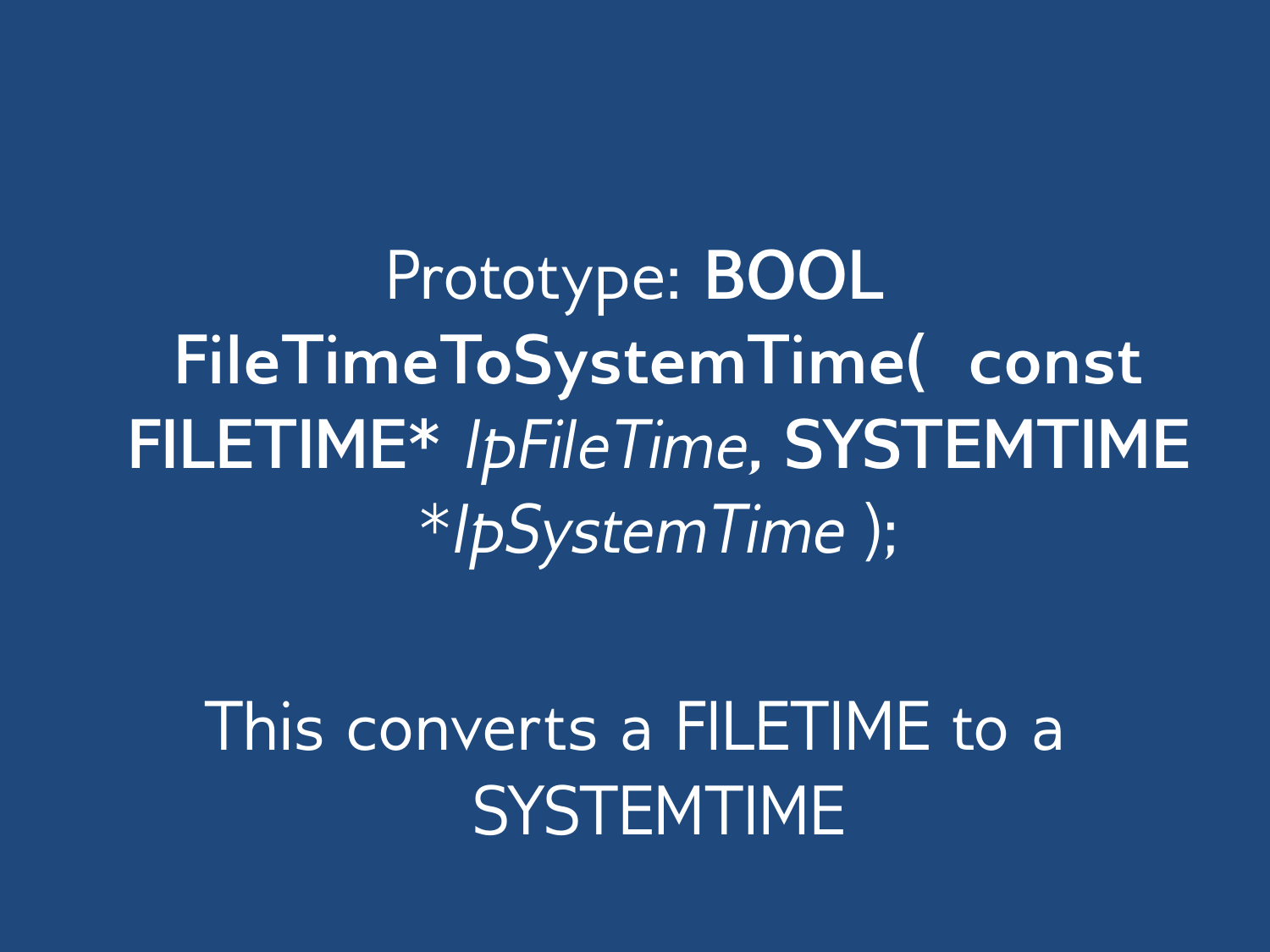

#
Prototype: BOOL FileTimeToSystemTime(  const FILETIME* lpFileTime, SYSTEMTIME *lpSystemTime );

This converts a FILETIME to a SYSTEMTIME